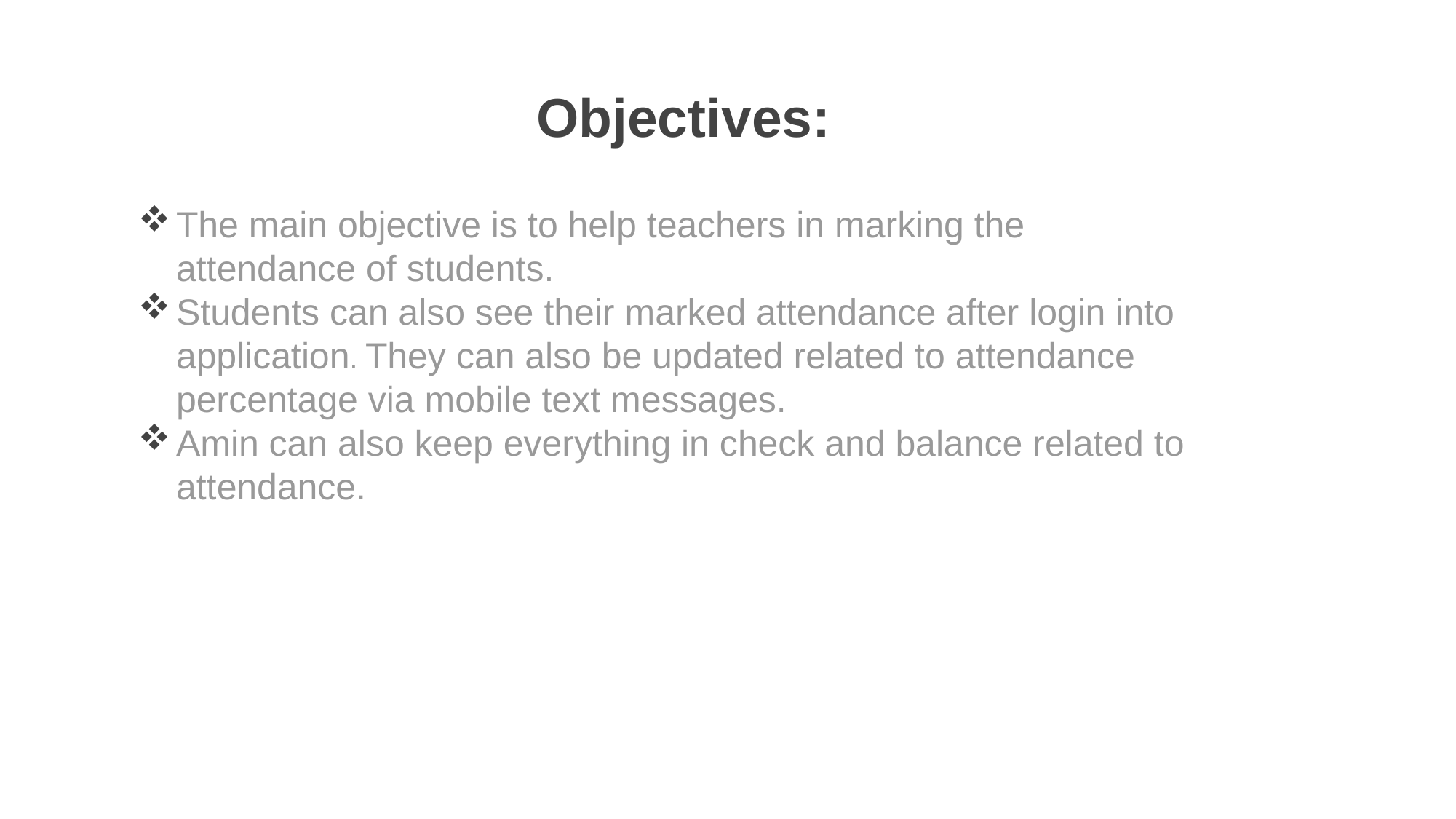

# Objectives:
The main objective is to help teachers in marking the attendance of students.
Students can also see their marked attendance after login into application. They can also be updated related to attendance percentage via mobile text messages.
Amin can also keep everything in check and balance related to attendance.